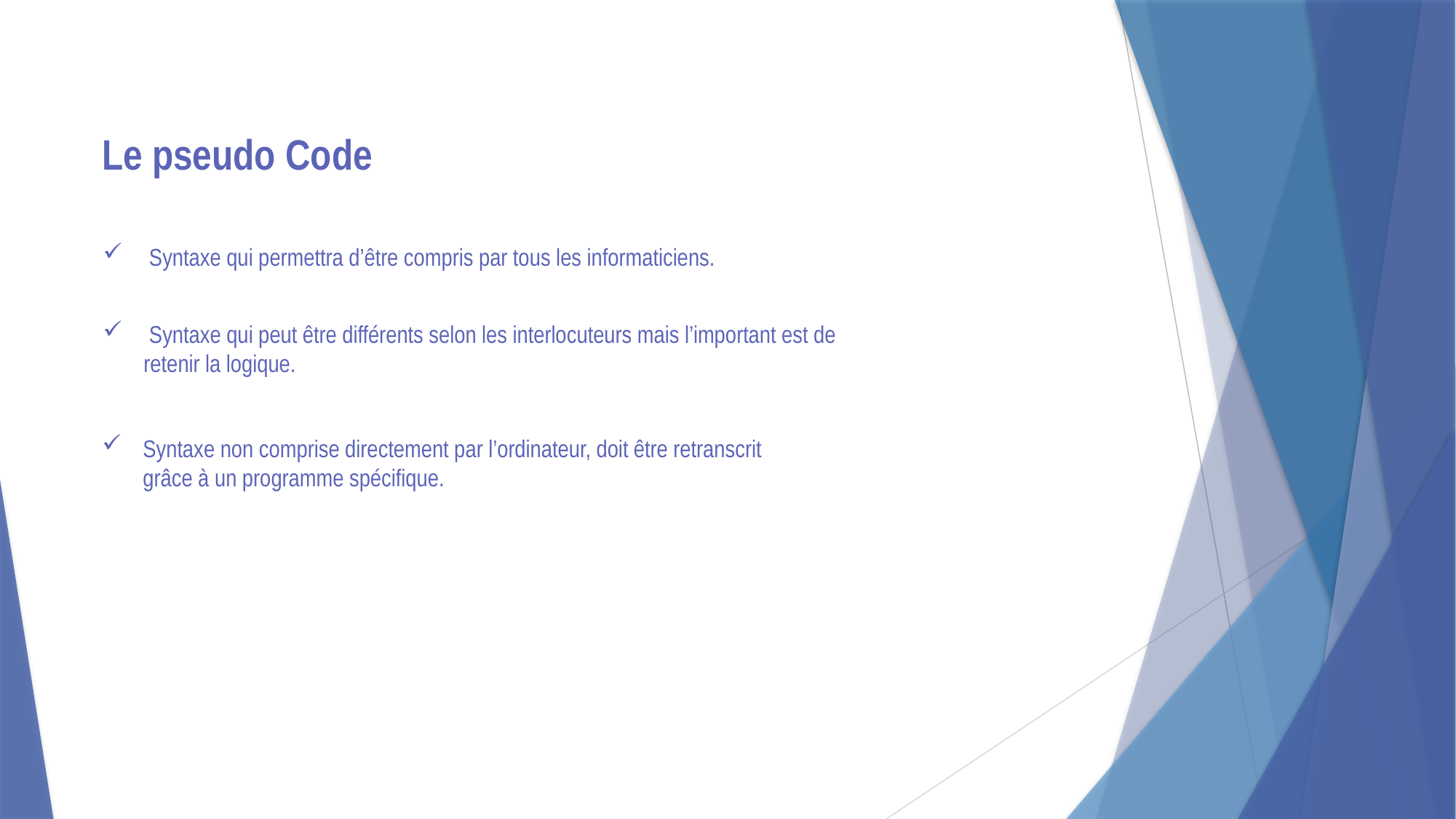

Le pseudo Code
 Syntaxe qui permettra d’être compris par tous les informaticiens.

 Syntaxe qui peut être différents selon les interlocuteurs mais l’important est de retenir la logique.
Syntaxe non comprise directement par l’ordinateur, doit être retranscrit grâce à un programme spécifique.